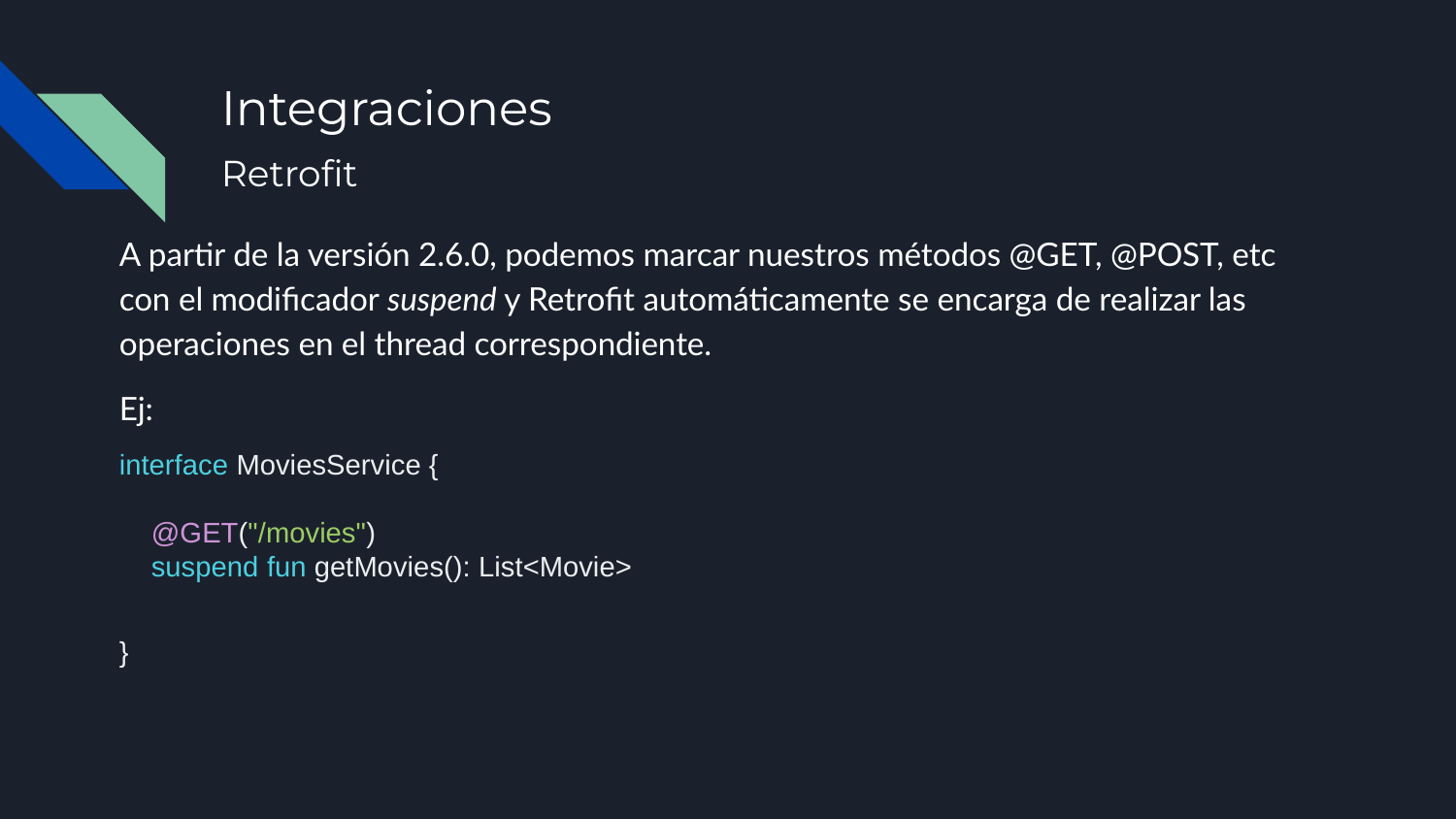

# Integraciones
Retrofit
A partir de la versión 2.6.0, podemos marcar nuestros métodos @GET, @POST, etc con el modificador suspend y Retrofit automáticamente se encarga de realizar las operaciones en el thread correspondiente.
Ej:
interface MoviesService {

    @GET("/movies")
    suspend fun getMovies(): List<Movie>

}